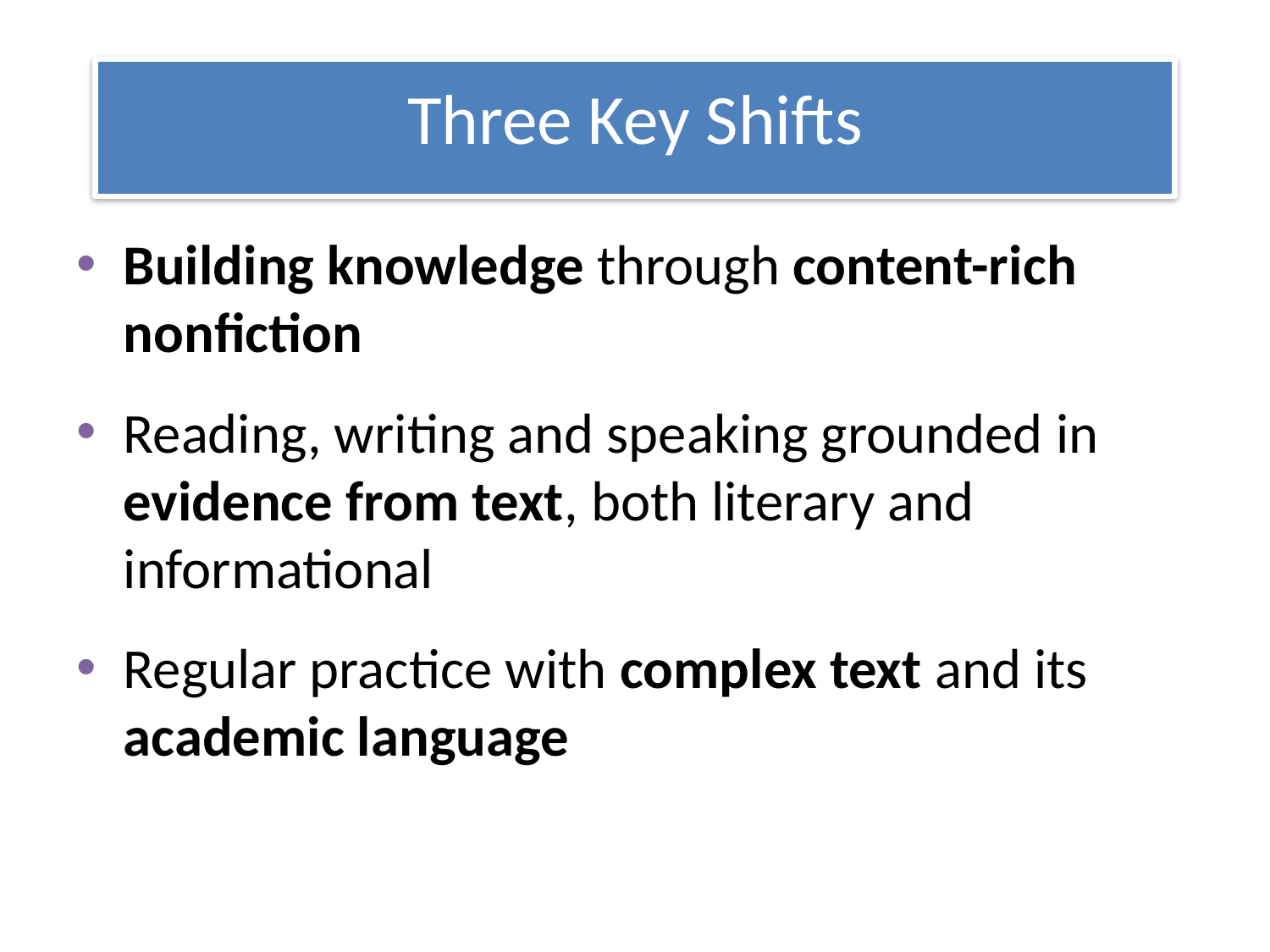

#
Three Key Shifts
Building knowledge through content-rich nonfiction
Reading, writing and speaking grounded in evidence from text, both literary and informational
Regular practice with complex text and its academic language